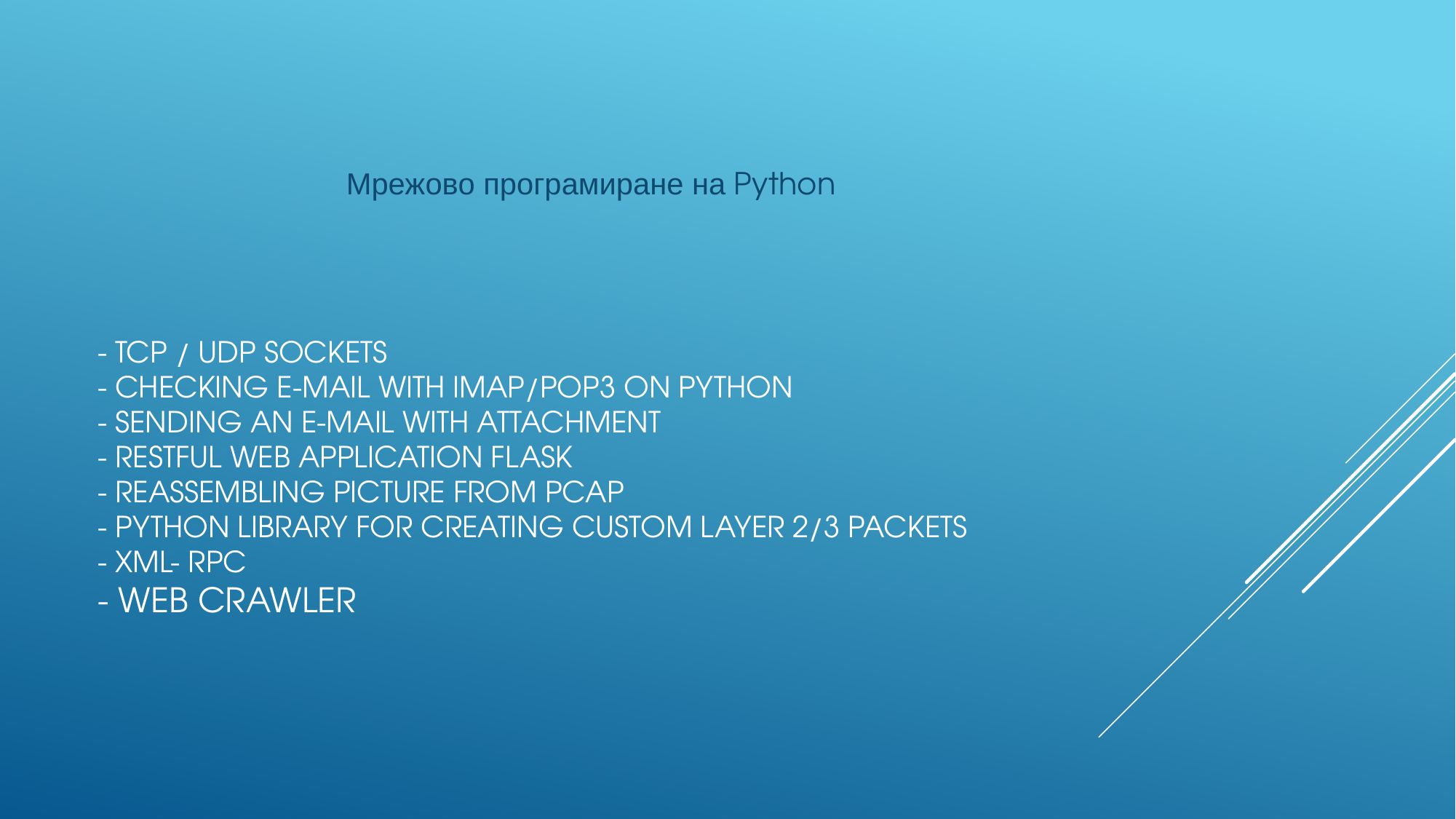

Мрежово програмиране на Python
# - Tcp / udp SOCKETS - Checking e-mail with imap/pop3 on python - sending an e-mail with attachment - restful web application flask - REASSEMBLING PICTURE FROM PCAP - PYTHON Library FOR CREATING CUSTOM LAYER 2/3 PACKETS - xml- rpc - WEB CRAWLER